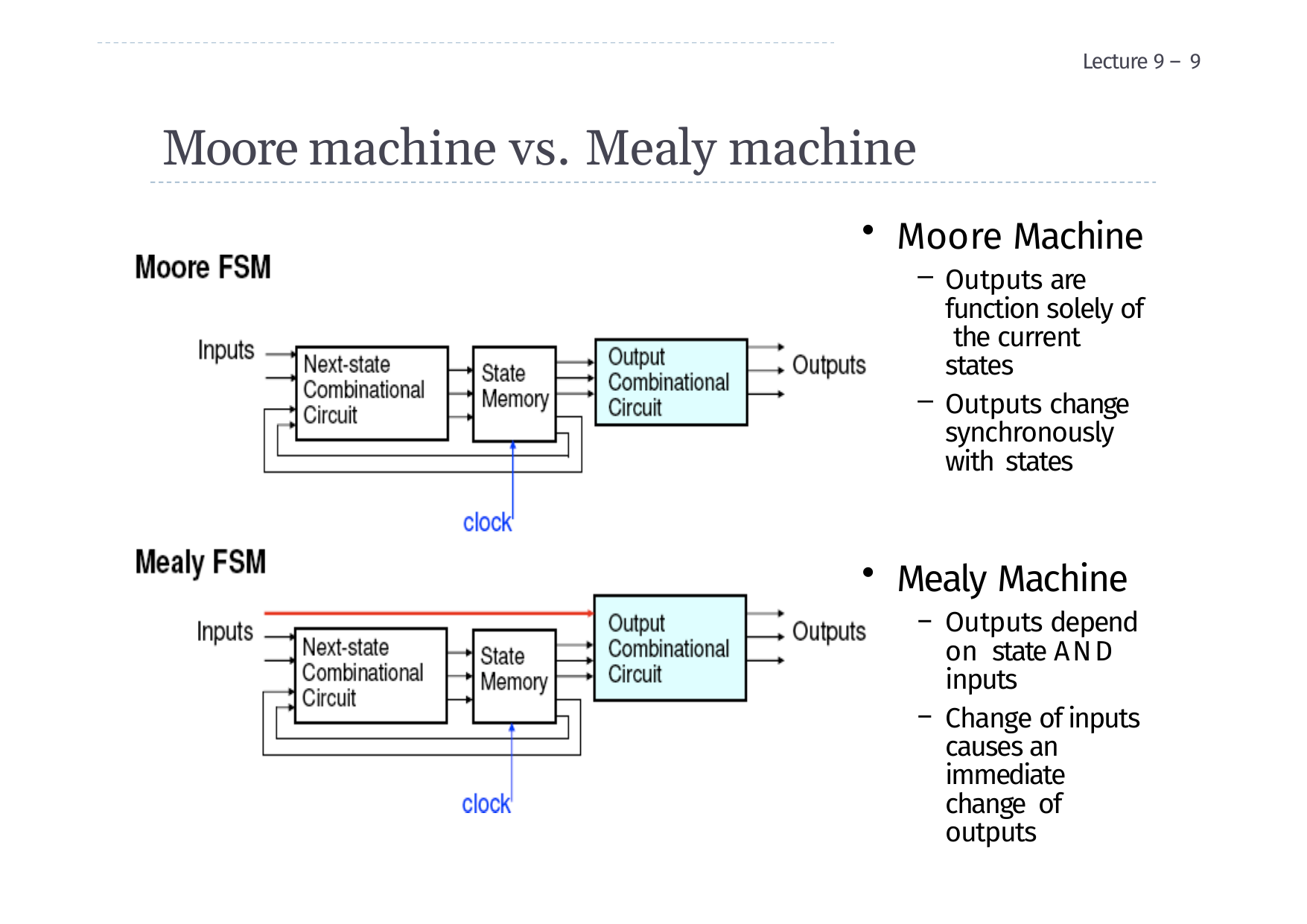

Lecture 9 – 9
# Moore machine vs. Mealy machine
Moore Machine
Outputs are  function solely of  the current states
Outputs change  synchronously with  states

Mealy Machine
Outputs depend on  state AND inputs
Change of inputs  causes an  immediate change  of outputs